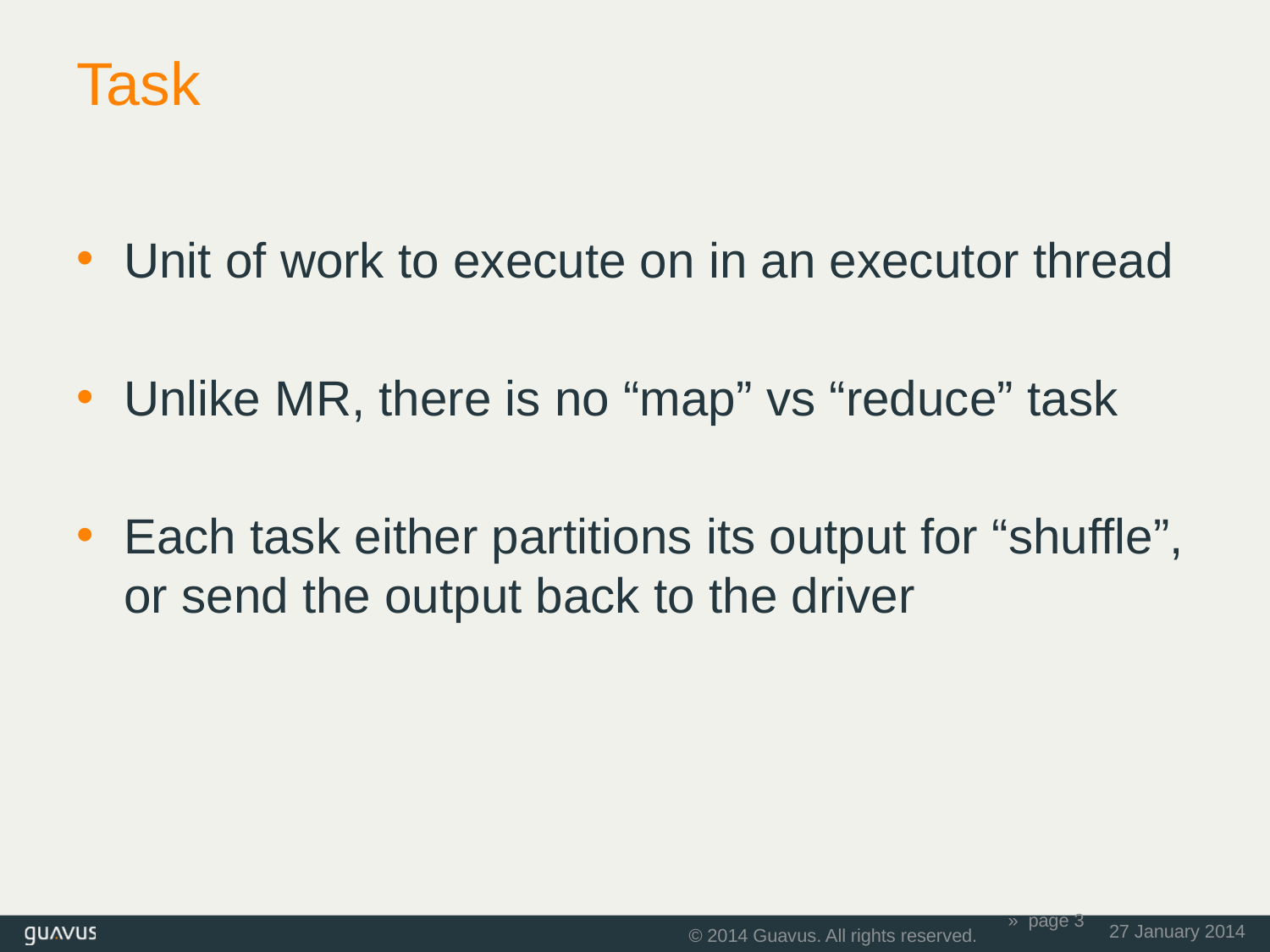

# Task
Unit of work to execute on in an executor thread

Unlike MR, there is no “map” vs “reduce” task

Each task either partitions its output for “shuffle”, or send the output back to the driver

© 2014 Guavus. All rights reserved.